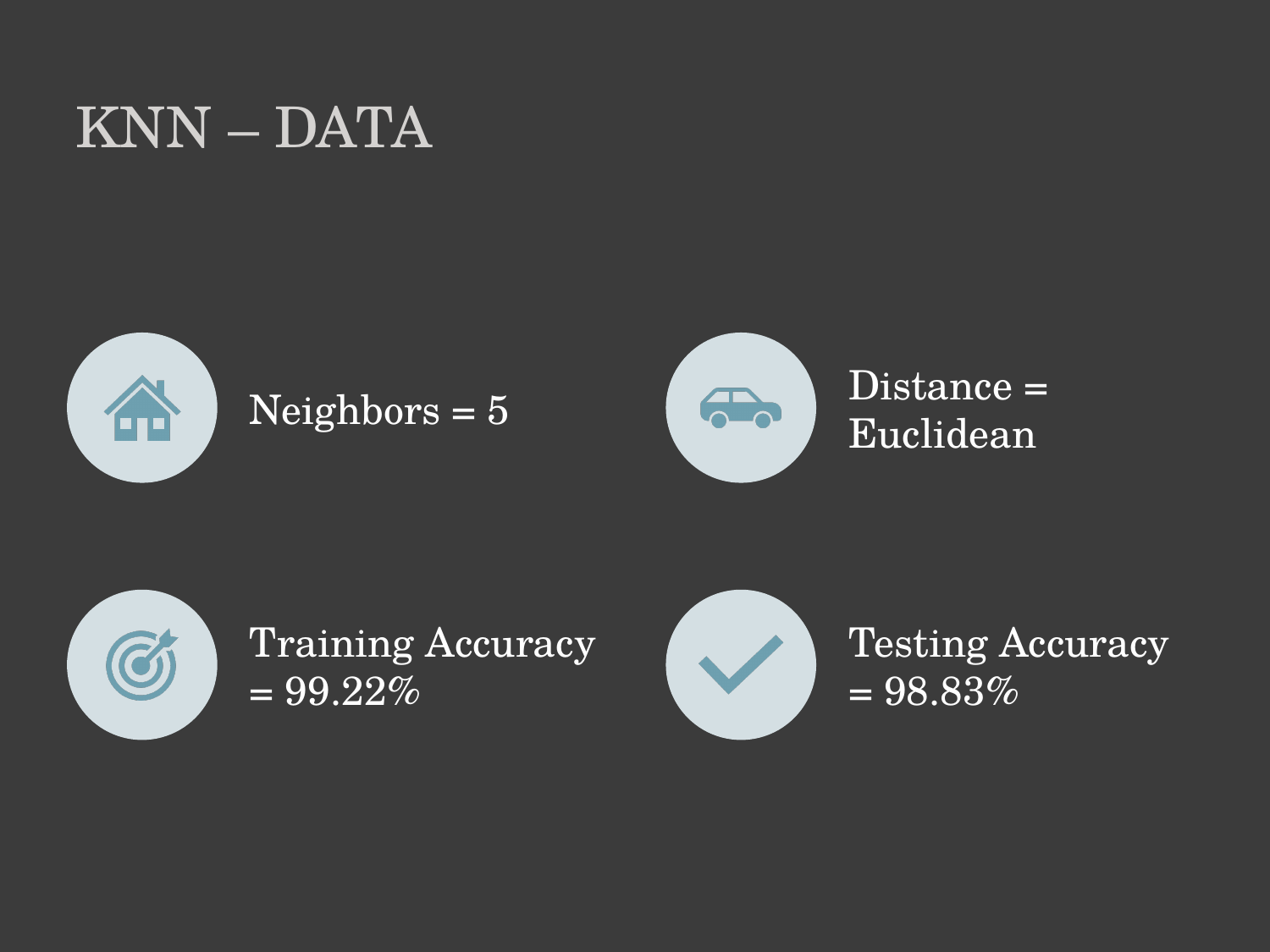

# KNN – data
Neighbors = 5
Distance = Euclidean
Training Accuracy = 99.22%
Testing Accuracy = 98.83%